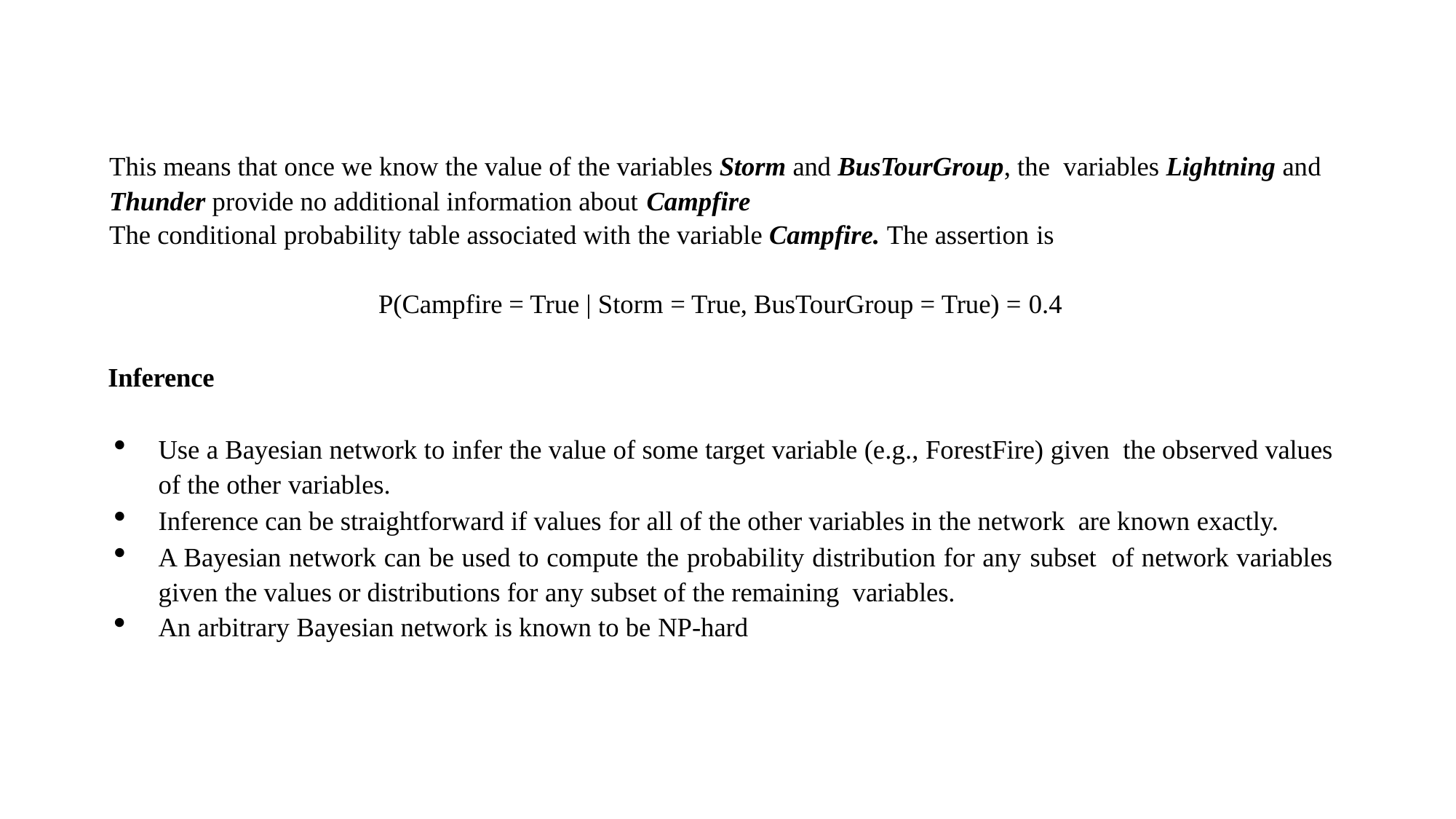

This means that once we know the value of the variables Storm and BusTourGroup, the  variables Lightning and Thunder provide no additional information about Campfire
The conditional probability table associated with the variable Campfire. The assertion is

P(Campfire = True | Storm = True, BusTourGroup = True) = 0.4

Inference

Use a Bayesian network to infer the value of some target variable (e.g., ForestFire) given  the observed values of the other variables.
Inference can be straightforward if values for all of the other variables in the network  are known exactly.
A Bayesian network can be used to compute the probability distribution for any subset  of network variables given the values or distributions for any subset of the remaining  variables.
An arbitrary Bayesian network is known to be NP-hard